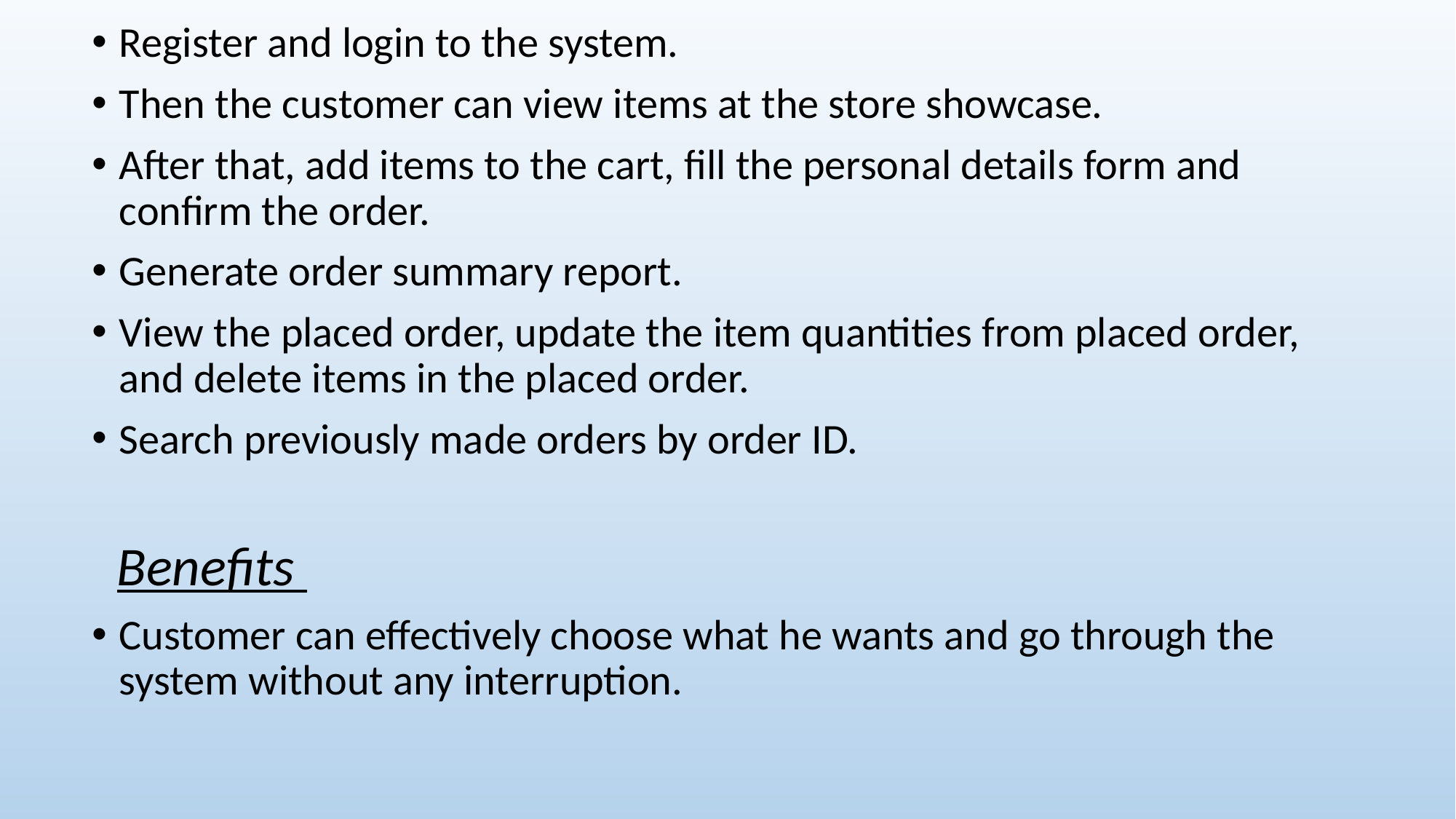

Register and login to the system.
Then the customer can view items at the store showcase.
After that, add items to the cart, fill the personal details form and confirm the order.
Generate order summary report.
View the placed order, update the item quantities from placed order, and delete items in the placed order.
Search previously made orders by order ID.

  Benefits
Customer can effectively choose what he wants and go through the system without any interruption.